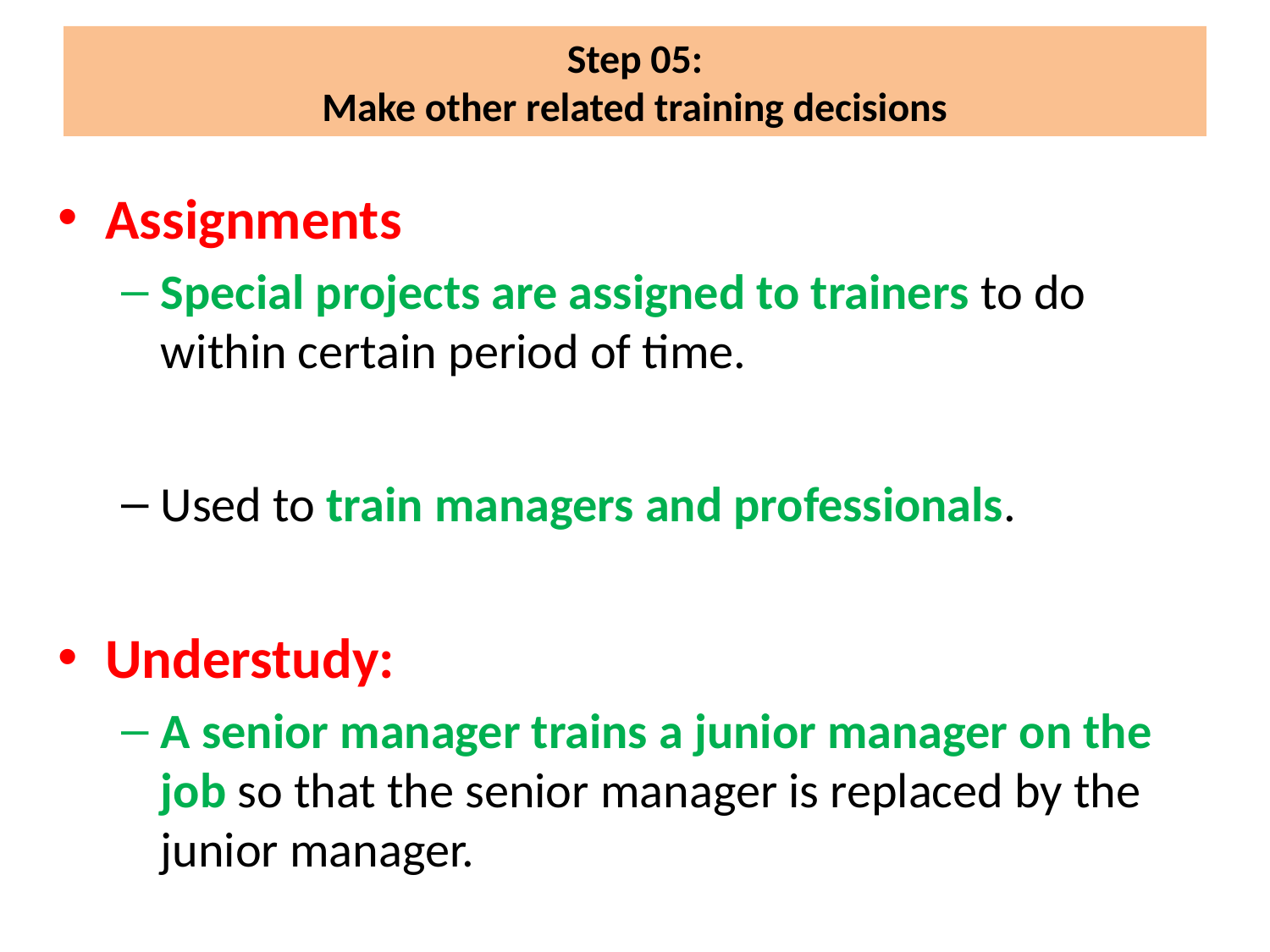

# Step 05: Make other related training decisions
Assignments
Special projects are assigned to trainers to do within certain period of time.

Used to train managers and professionals.

Understudy:
A senior manager trains a junior manager on the job so that the senior manager is replaced by the junior manager.